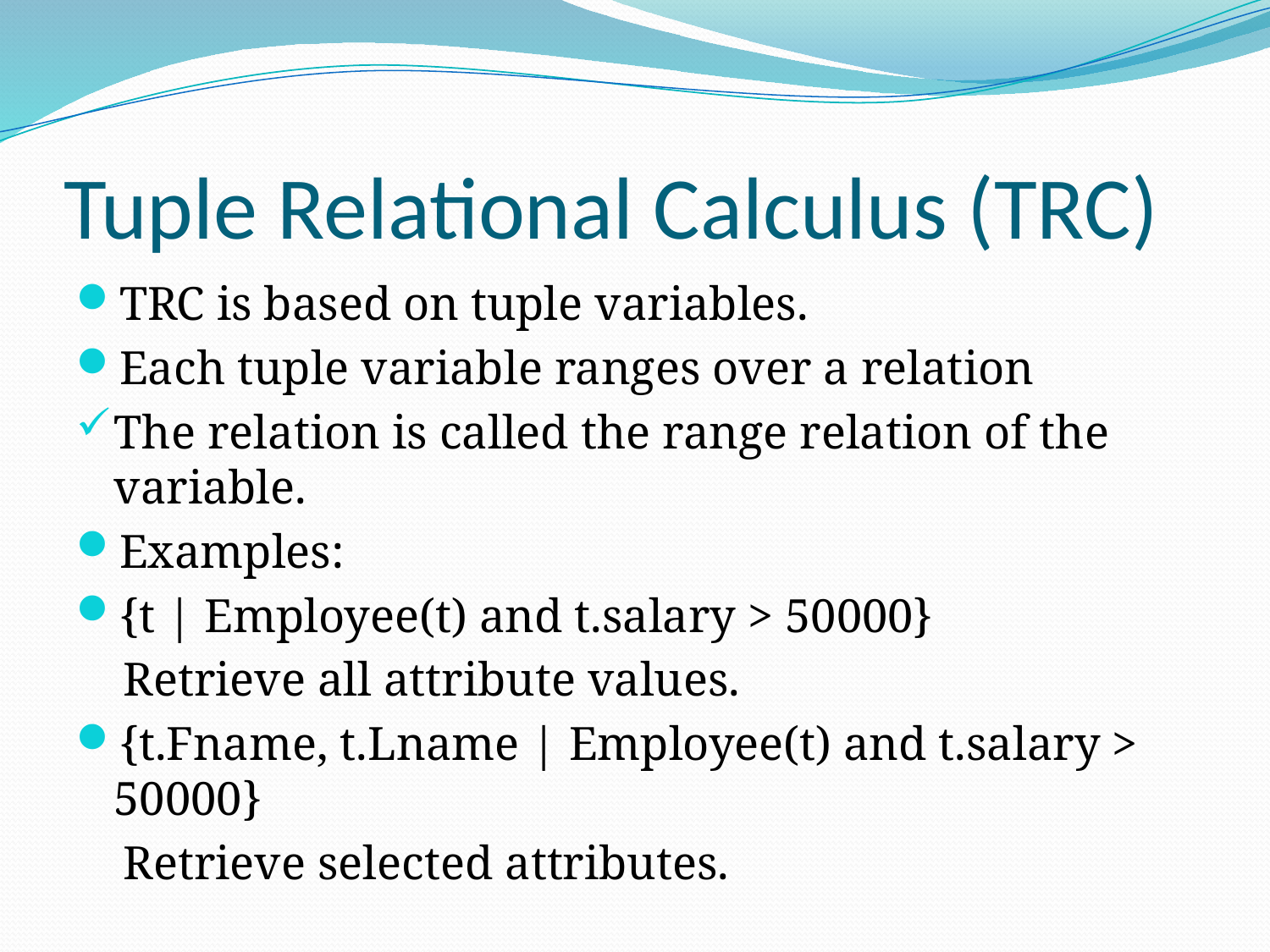

# Tuple Relational Calculus (TRC)
TRC is based on tuple variables.
Each tuple variable ranges over a relation
The relation is called the range relation of the variable.
Examples:
{t | Employee(t) and t.salary > 50000}
    Retrieve all attribute values.
{t.Fname, t.Lname | Employee(t) and t.salary > 50000}
    Retrieve selected attributes.